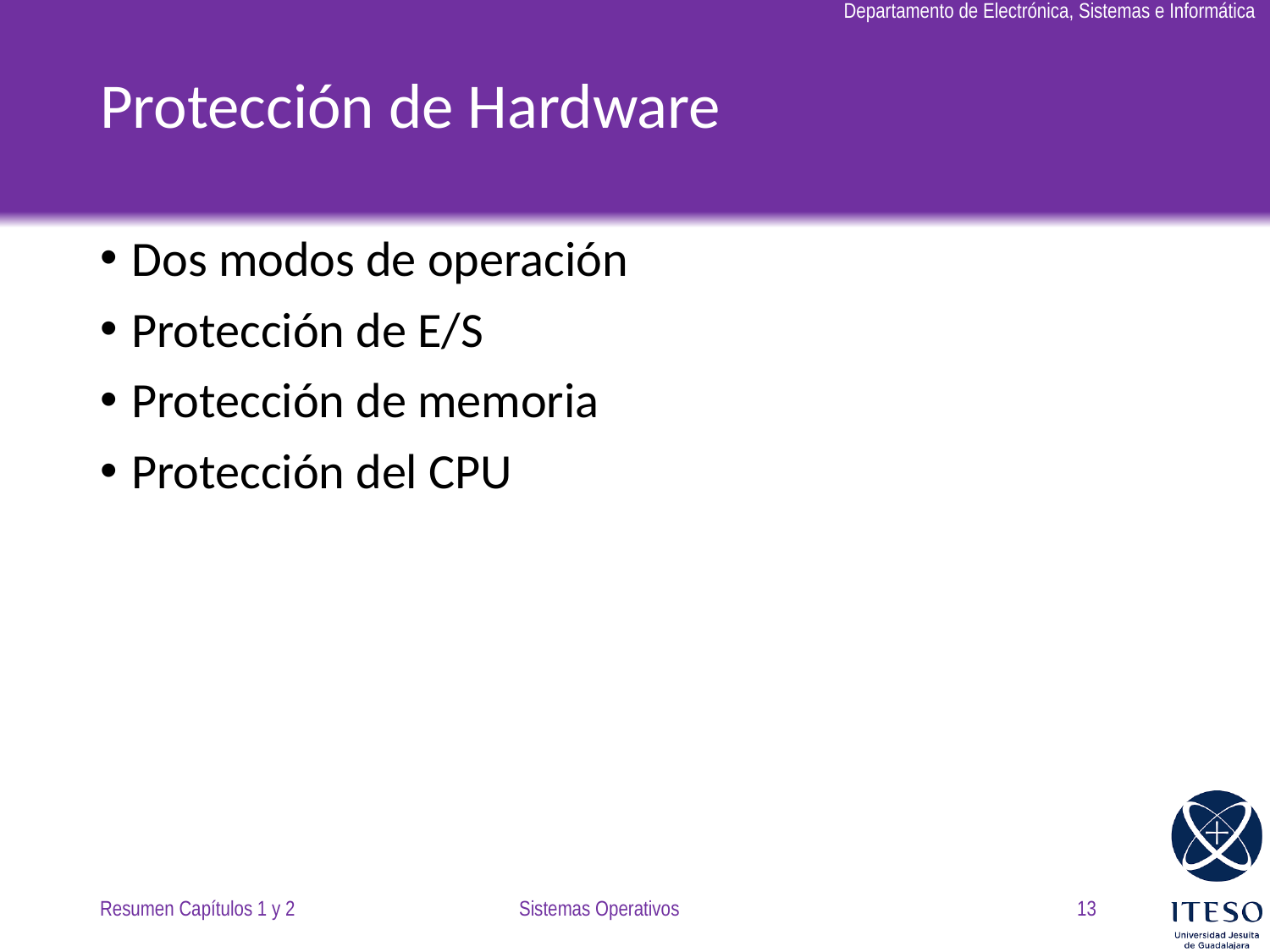

# Protección de Hardware
Dos modos de operación
Protección de E/S
Protección de memoria
Protección del CPU
Resumen Capítulos 1 y 2
Sistemas Operativos
13